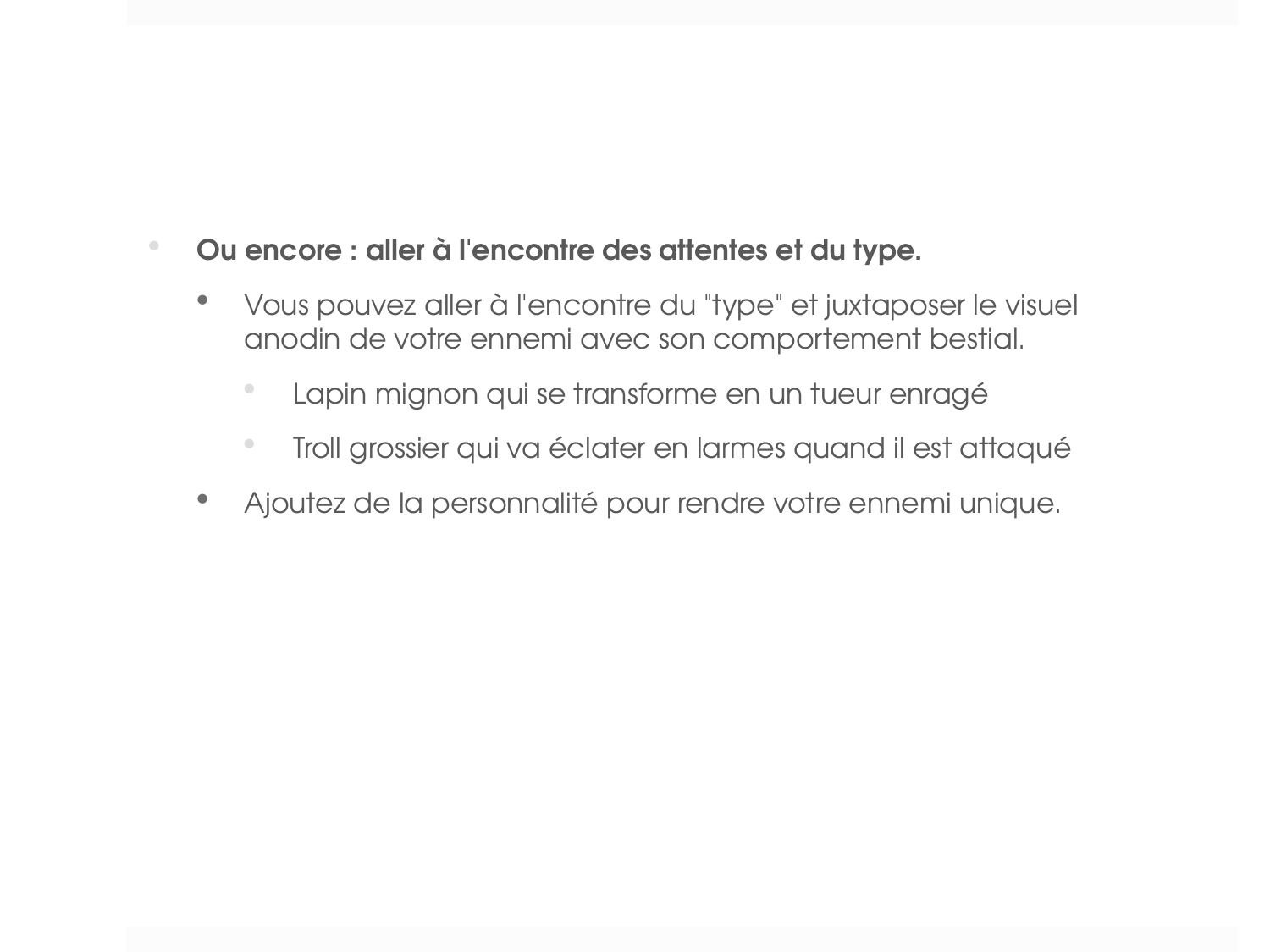

Ou encore : aller à l'encontre des attentes et du type.
Vous pouvez aller à l'encontre du "type" et juxtaposer le visuel anodin de votre ennemi avec son comportement bestial.
Lapin mignon qui se transforme en un tueur enragé
Troll grossier qui va éclater en larmes quand il est attaqué
Ajoutez de la personnalité pour rendre votre ennemi unique.